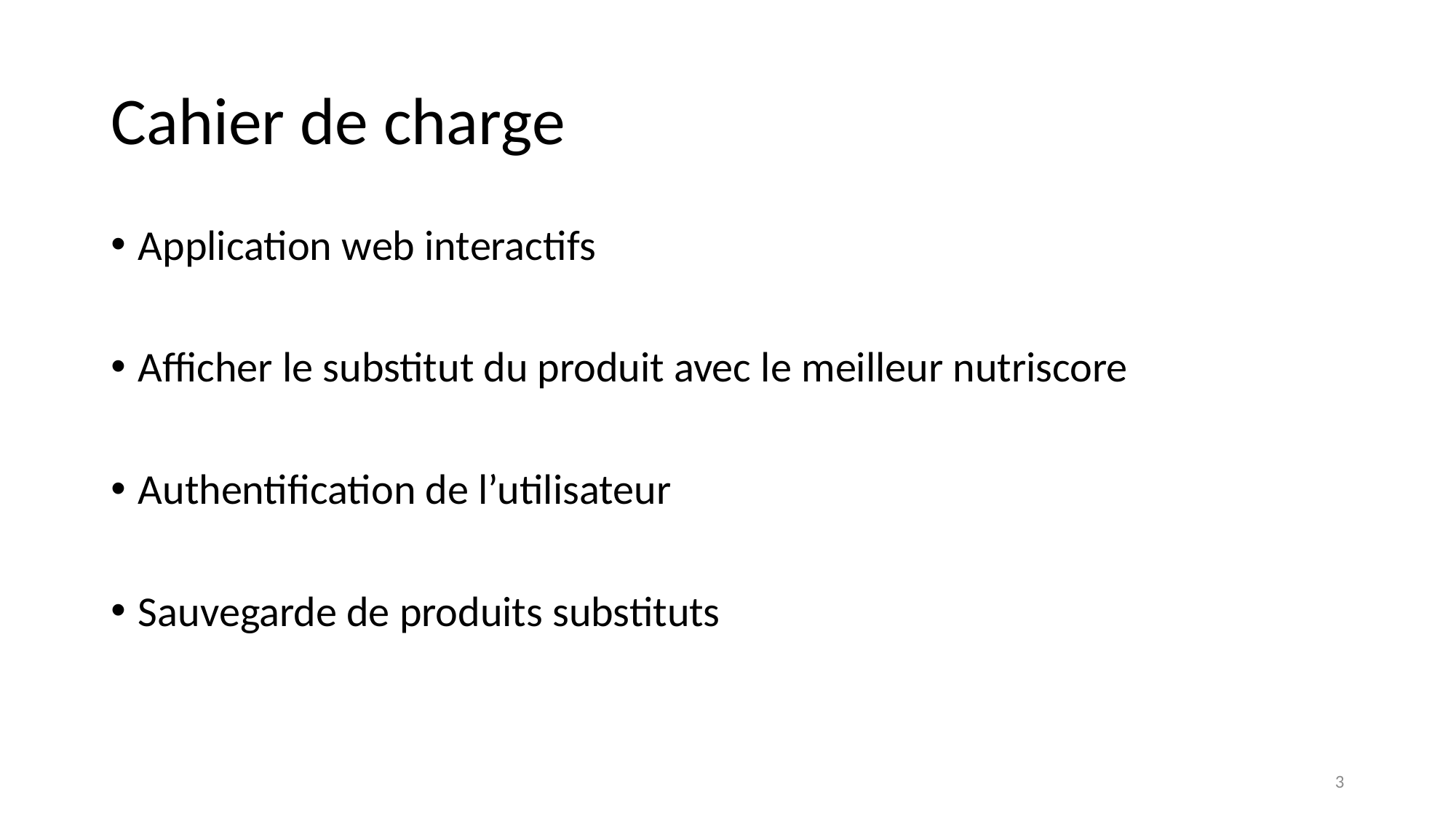

# Cahier de charge
Application web interactifs

Afficher le substitut du produit avec le meilleur nutriscore

Authentification de l’utilisateur

Sauvegarde de produits substituts

3